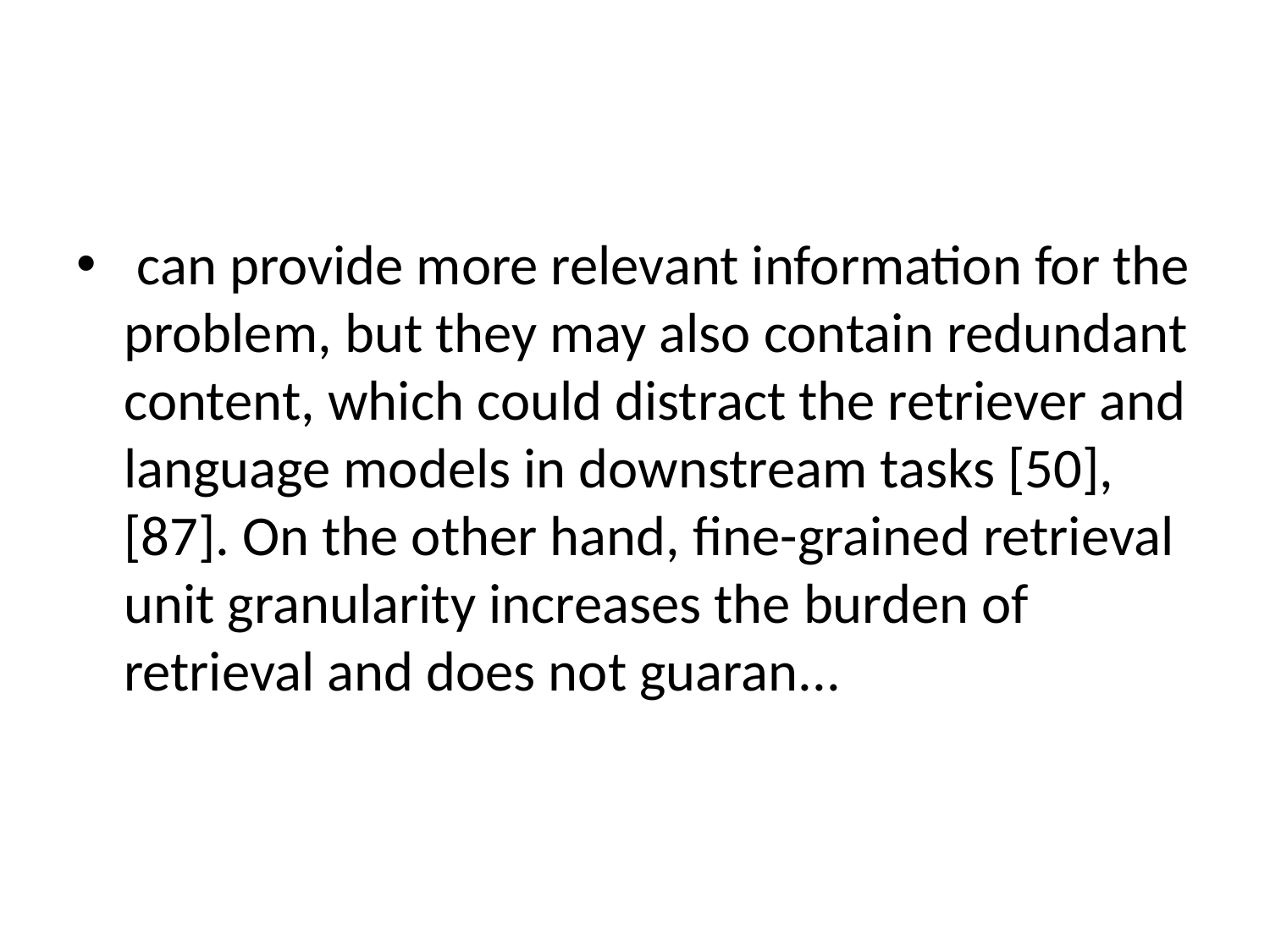

#
 can provide more relevant information for the problem, but they may also contain redundant content, which could distract the retriever and language models in downstream tasks [50], [87]. On the other hand, fine-grained retrieval unit granularity increases the burden of retrieval and does not guaran...